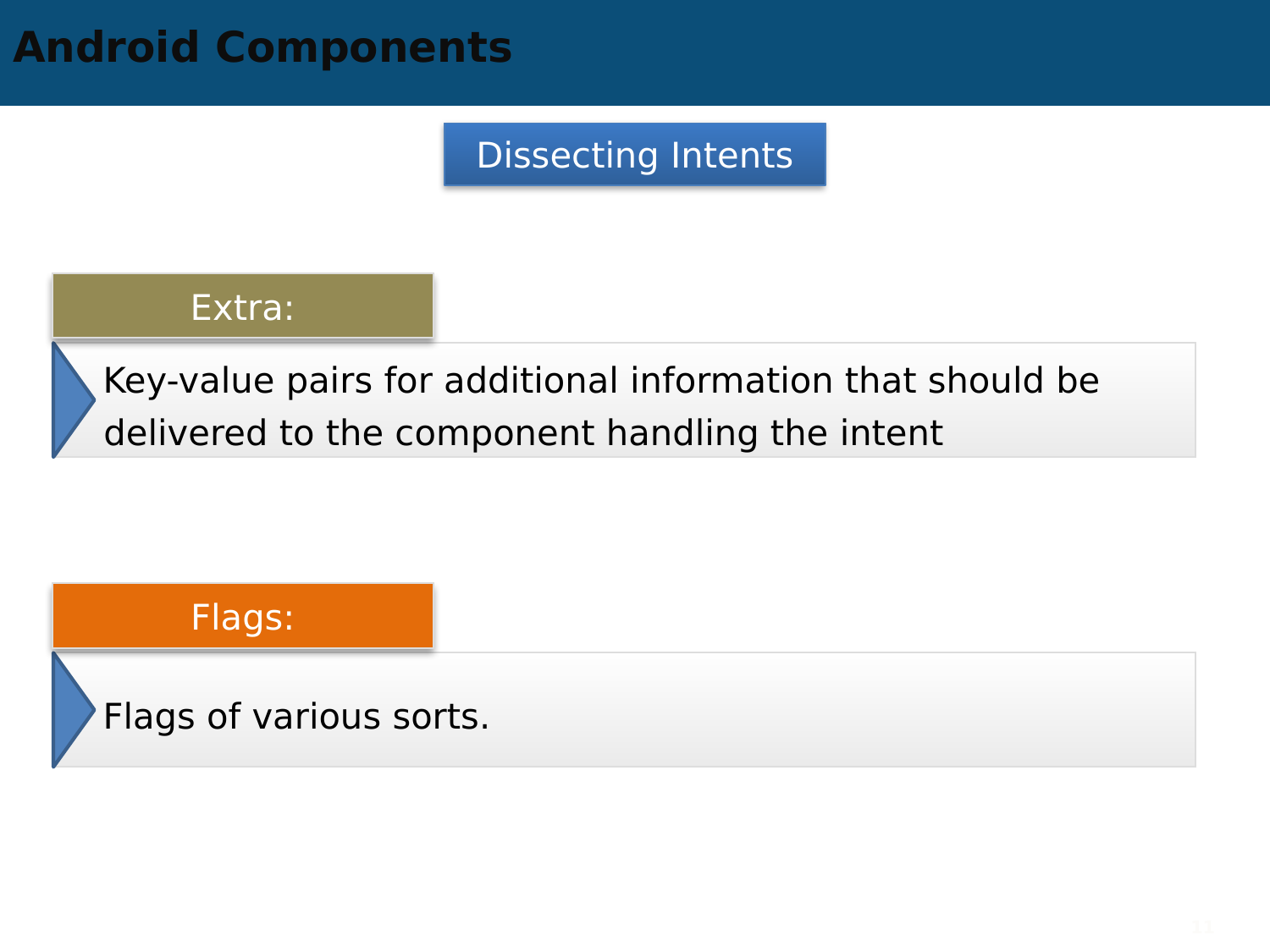

# Android Components
Dissecting Intents
Extra:
Key-value pairs for additional information that should be delivered to the component handling the intent

Flags:
Flags of various sorts.